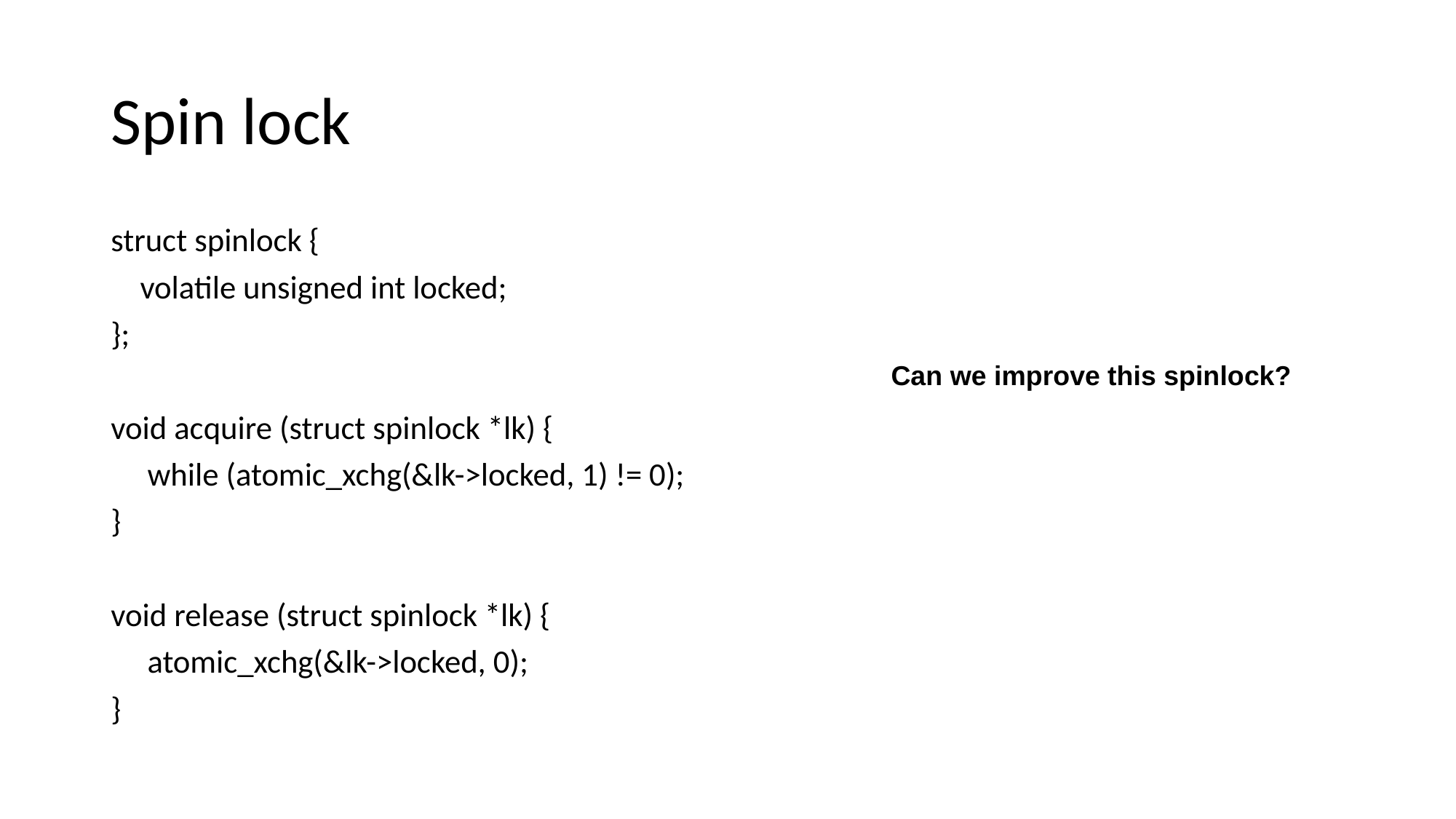

# Spin lock
struct spinlock {
    volatile unsigned int locked;
};

void acquire (struct spinlock *lk) {
     while (atomic_xchg(&lk->locked, 1) != 0);
}

void release (struct spinlock *lk) {
     atomic_xchg(&lk->locked, 0);
}

Can we improve this spinlock?